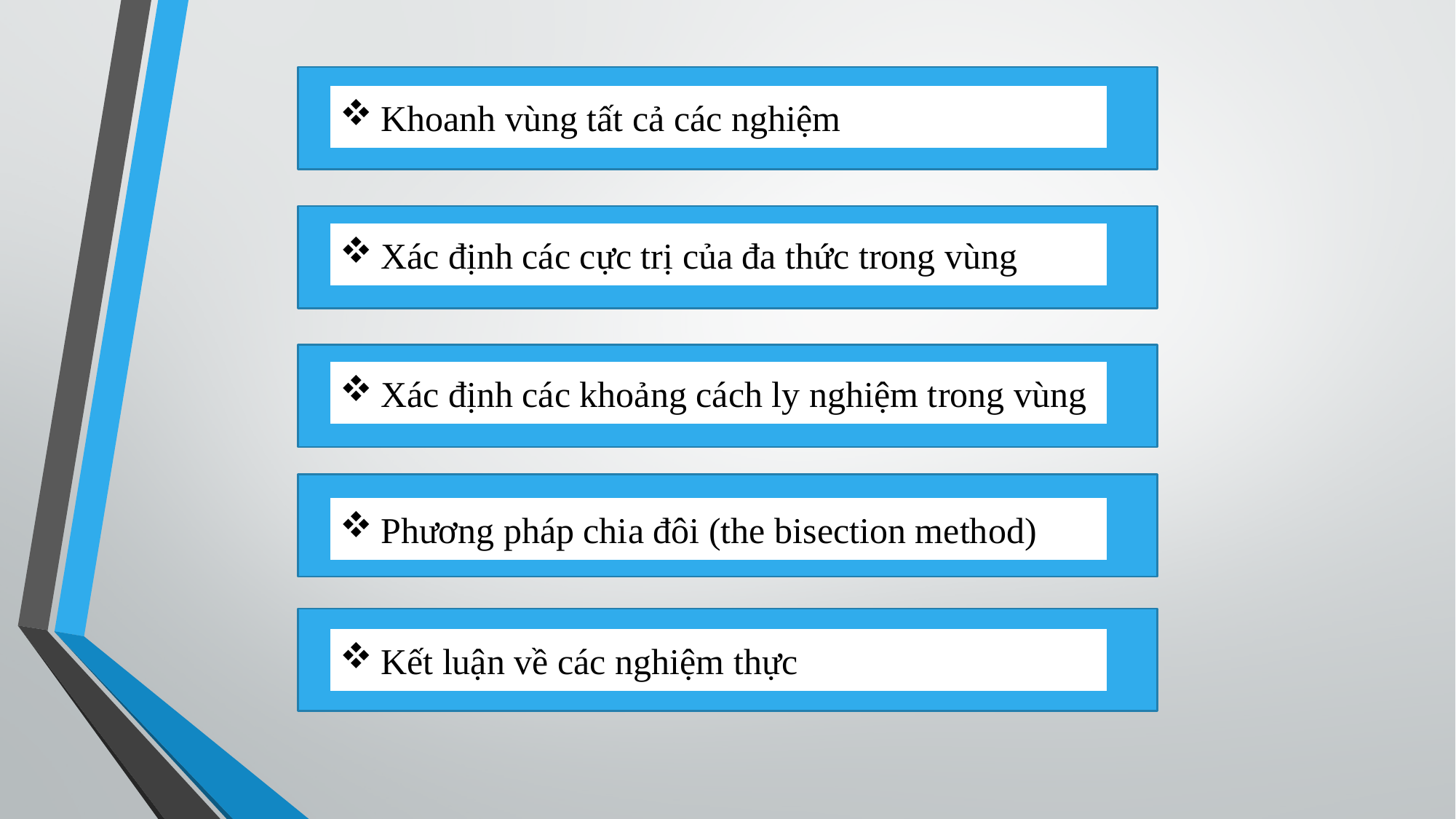

Khoanh vùng tất cả các nghiệm

Xác định các cực trị của đa thức trong vùng

Xác định các khoảng cách ly nghiệm trong vùng

Phương pháp chia đôi (the bisection method)

Kết luận về các nghiệm thực